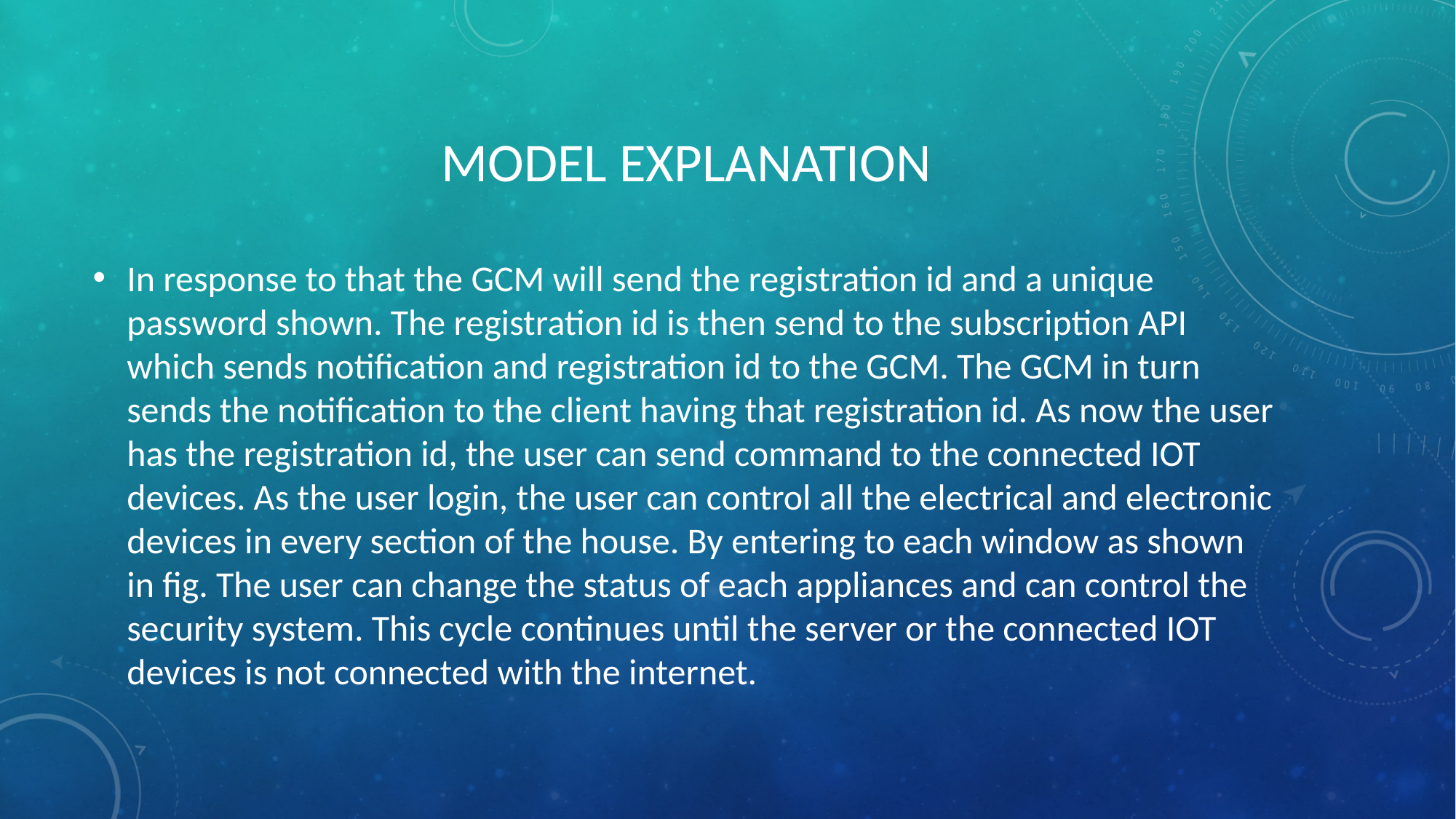

# MODEL EXPLANATION
In response to that the GCM will send the registration id and a unique password shown. The registration id is then send to the subscription API which sends notification and registration id to the GCM. The GCM in turn sends the notification to the client having that registration id. As now the user has the registration id, the user can send command to the connected IOT devices. As the user login, the user can control all the electrical and electronic devices in every section of the house. By entering to each window as shown in fig. The user can change the status of each appliances and can control the security system. This cycle continues until the server or the connected IOT devices is not connected with the internet.